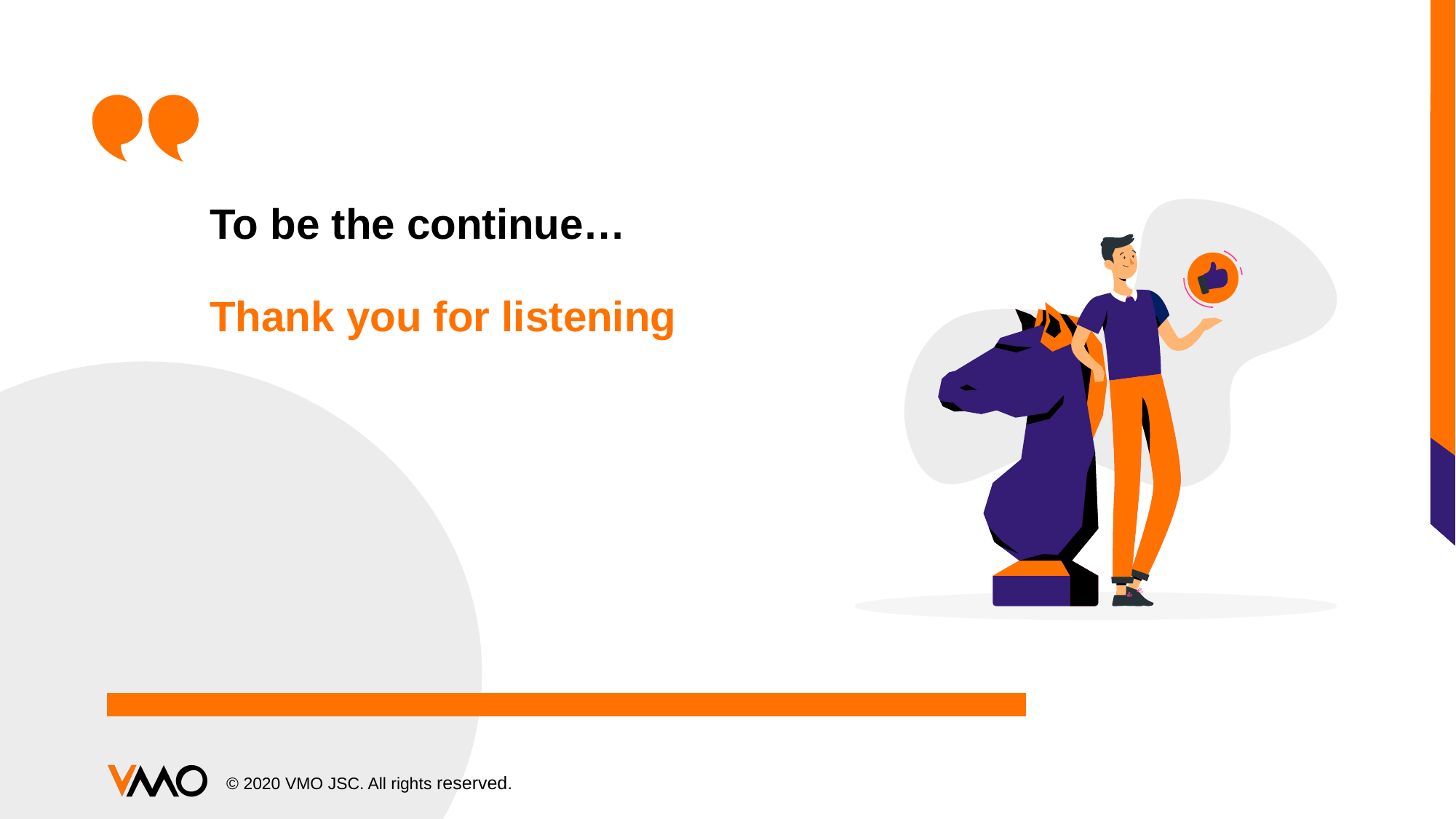

# To be the continue… Thank you for listening